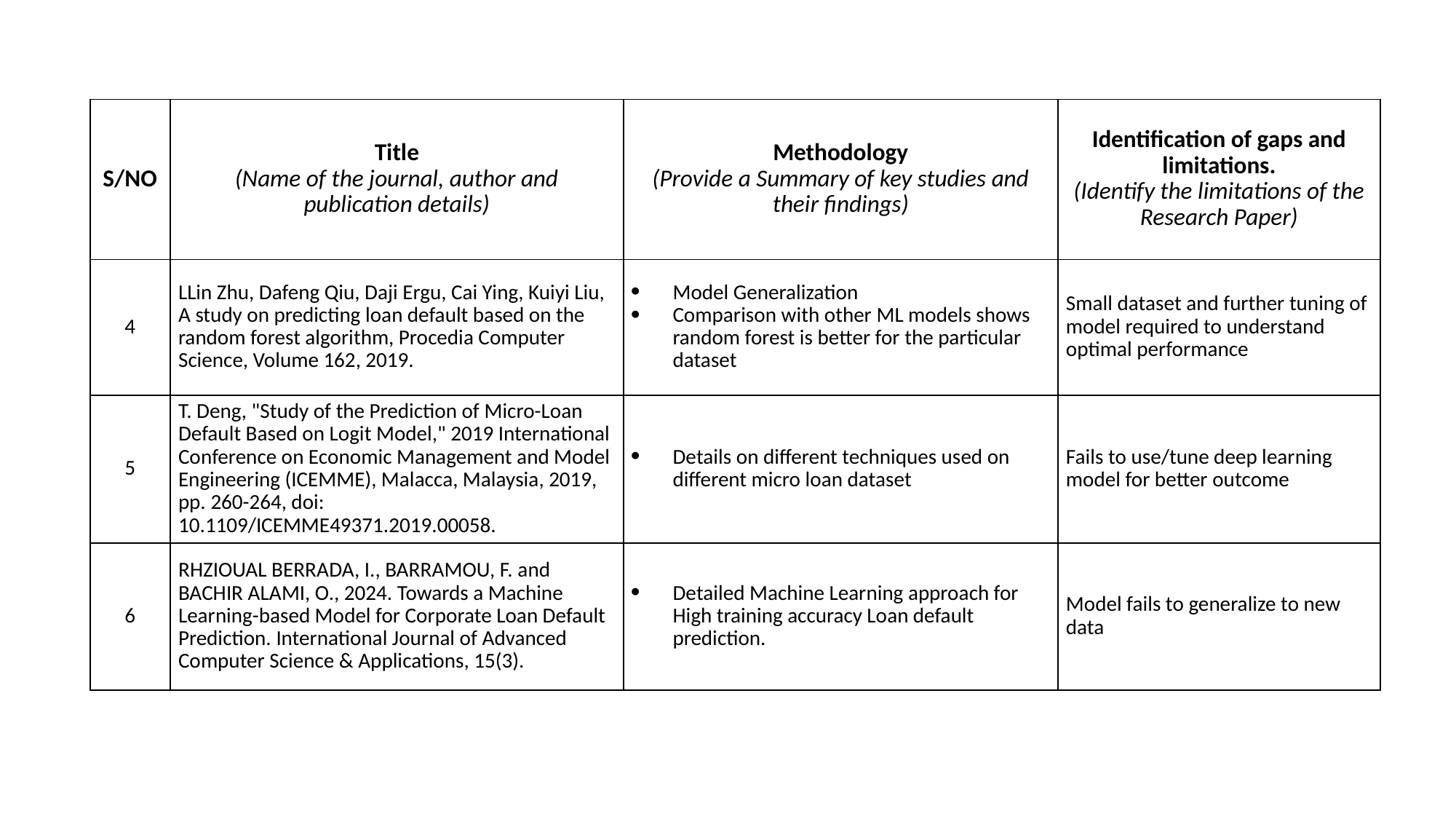

| S/NO | Title (Name of the journal, author and publication details) | Methodology (Provide a Summary of key studies and their findings) | Identification of gaps and limitations. (Identify the limitations of the Research Paper) |
| --- | --- | --- | --- |
| 4 | LLin Zhu, Dafeng Qiu, Daji Ergu, Cai Ying, Kuiyi Liu, A study on predicting loan default based on the random forest algorithm, Procedia Computer Science, Volume 162, 2019. | Model Generalization Comparison with other ML models shows random forest is better for the particular dataset | Small dataset and further tuning of model required to understand optimal performance |
| 5 | T. Deng, "Study of the Prediction of Micro-Loan Default Based on Logit Model," 2019 International Conference on Economic Management and Model Engineering (ICEMME), Malacca, Malaysia, 2019, pp. 260-264, doi: 10.1109/ICEMME49371.2019.00058. | Details on different techniques used on different micro loan dataset | Fails to use/tune deep learning model for better outcome |
| 6 | RHZIOUAL BERRADA, I., BARRAMOU, F. and BACHIR ALAMI, O., 2024. Towards a Machine Learning-based Model for Corporate Loan Default Prediction. International Journal of Advanced Computer Science & Applications, 15(3). | Detailed Machine Learning approach for High training accuracy Loan default prediction. | Model fails to generalize to new data |